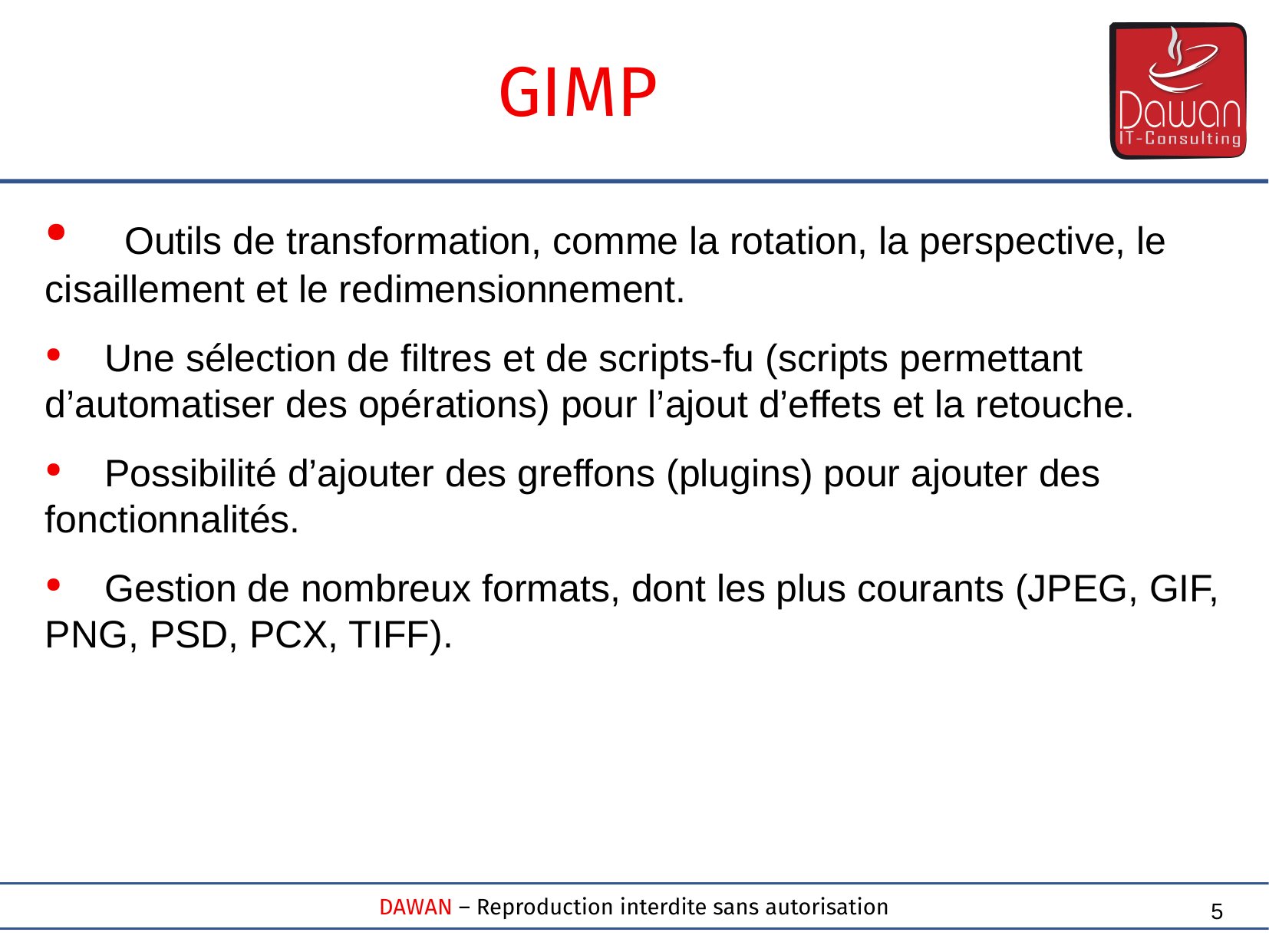

GIMP
    Outils de transformation, comme la rotation, la perspective, le cisaillement et le redimensionnement.
    Une sélection de filtres et de scripts-fu (scripts permettant d’automatiser des opérations) pour l’ajout d’effets et la retouche.
    Possibilité d’ajouter des greffons (plugins) pour ajouter des fonctionnalités.
    Gestion de nombreux formats, dont les plus courants (JPEG, GIF, PNG, PSD, PCX, TIFF).

5